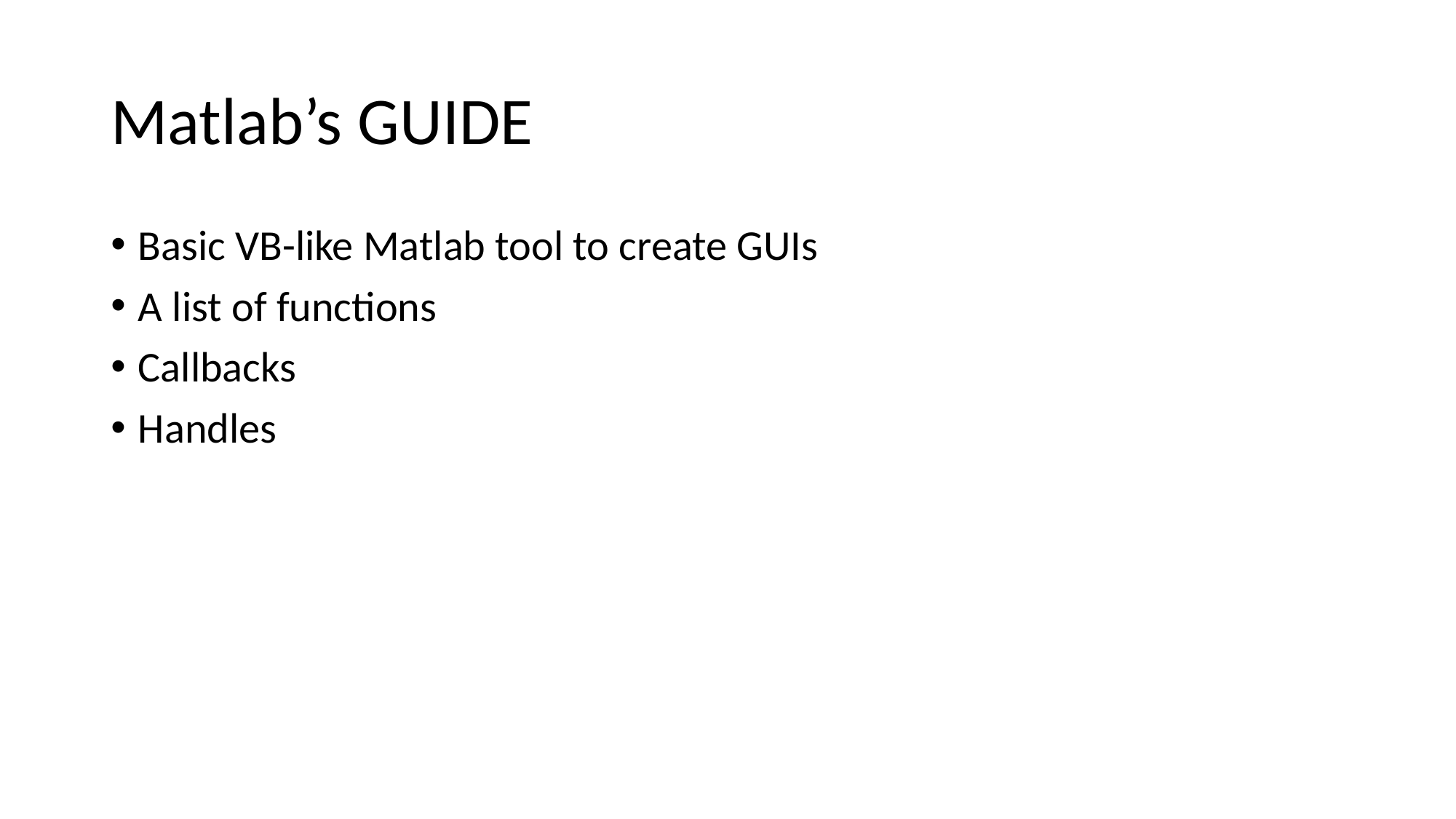

# Matlab’s GUIDE
Basic VB-like Matlab tool to create GUIs
A list of functions
Callbacks
Handles